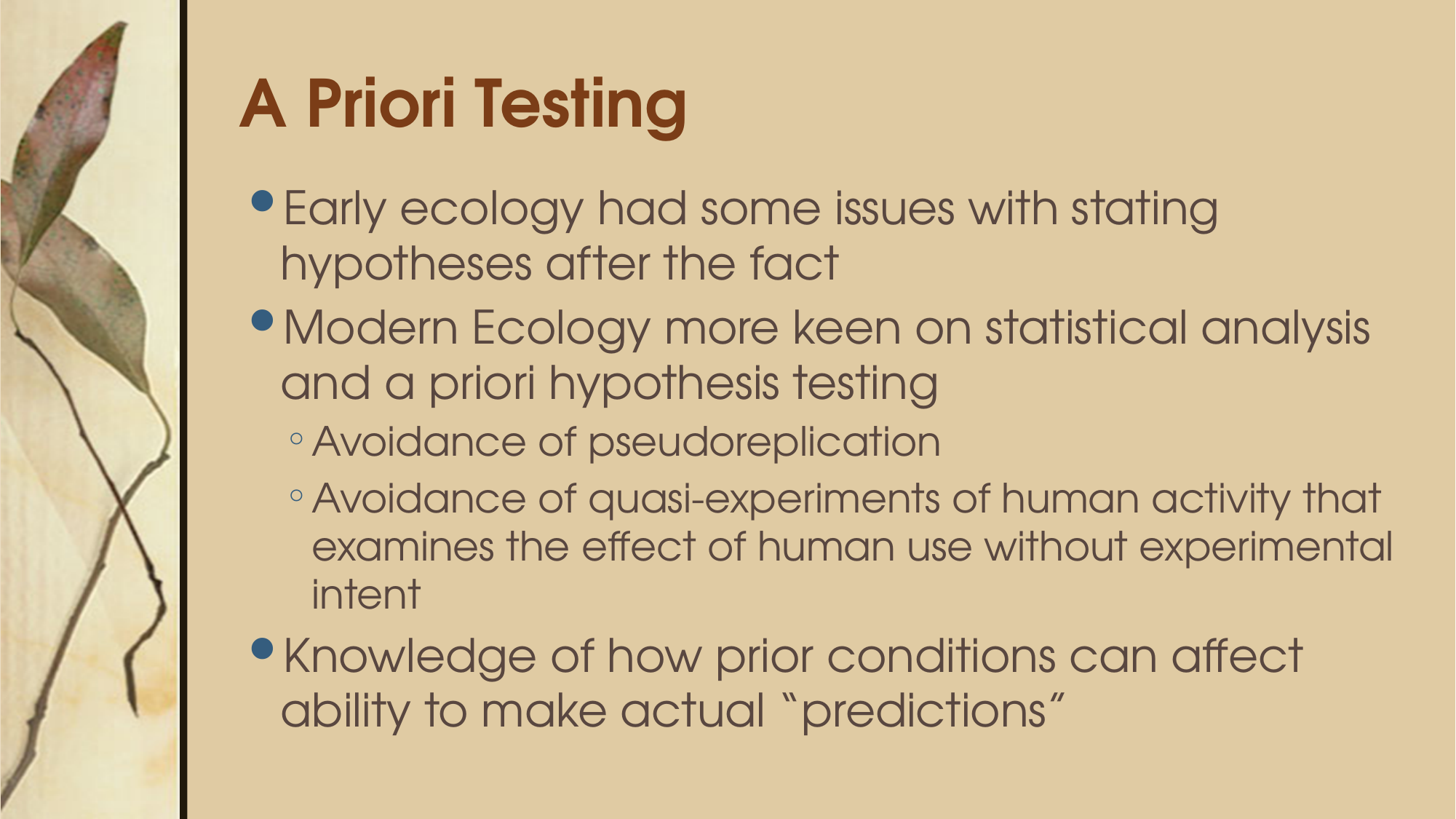

# A Priori Testing
Early ecology had some issues with stating hypotheses after the fact
Modern Ecology more keen on statistical analysis and a priori hypothesis testing
Avoidance of pseudoreplication
Avoidance of quasi-experiments of human activity that examines the effect of human use without experimental intent
Knowledge of how prior conditions can affect ability to make actual “predictions”